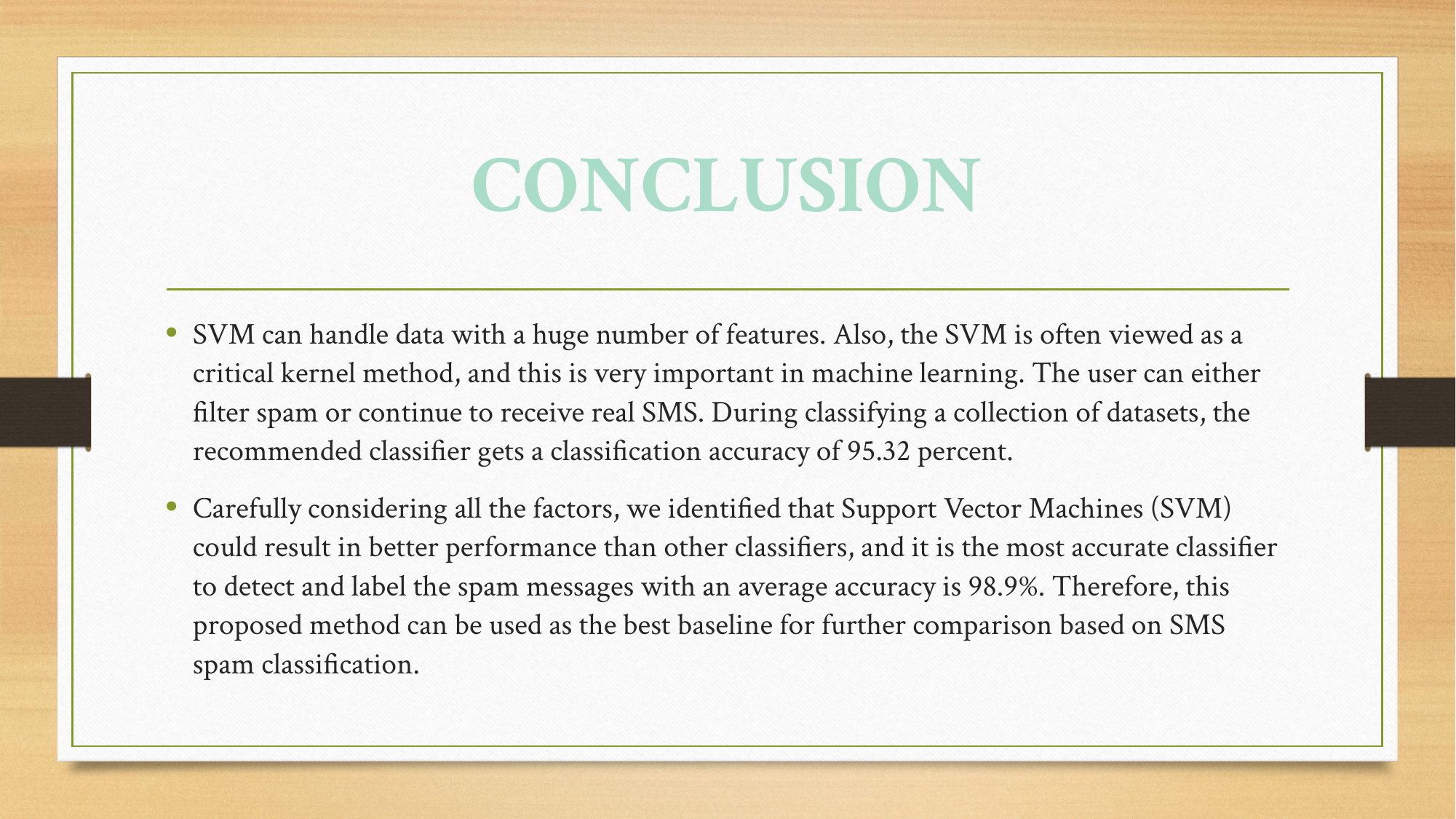

#
CONCLUSION
SVM can handle data with a huge number of features. Also, the SVM is often viewed as a critical kernel method, and this is very important in machine learning. The user can either filter spam or continue to receive real SMS. During classifying a collection of datasets, the recommended classifier gets a classification accuracy of 95.32 percent.
Carefully considering all the factors, we identified that Support Vector Machines (SVM) could result in better performance than other classifiers, and it is the most accurate classifier to detect and label the spam messages with an average accuracy is 98.9%. Therefore, this proposed method can be used as the best baseline for further comparison based on SMS spam classification.